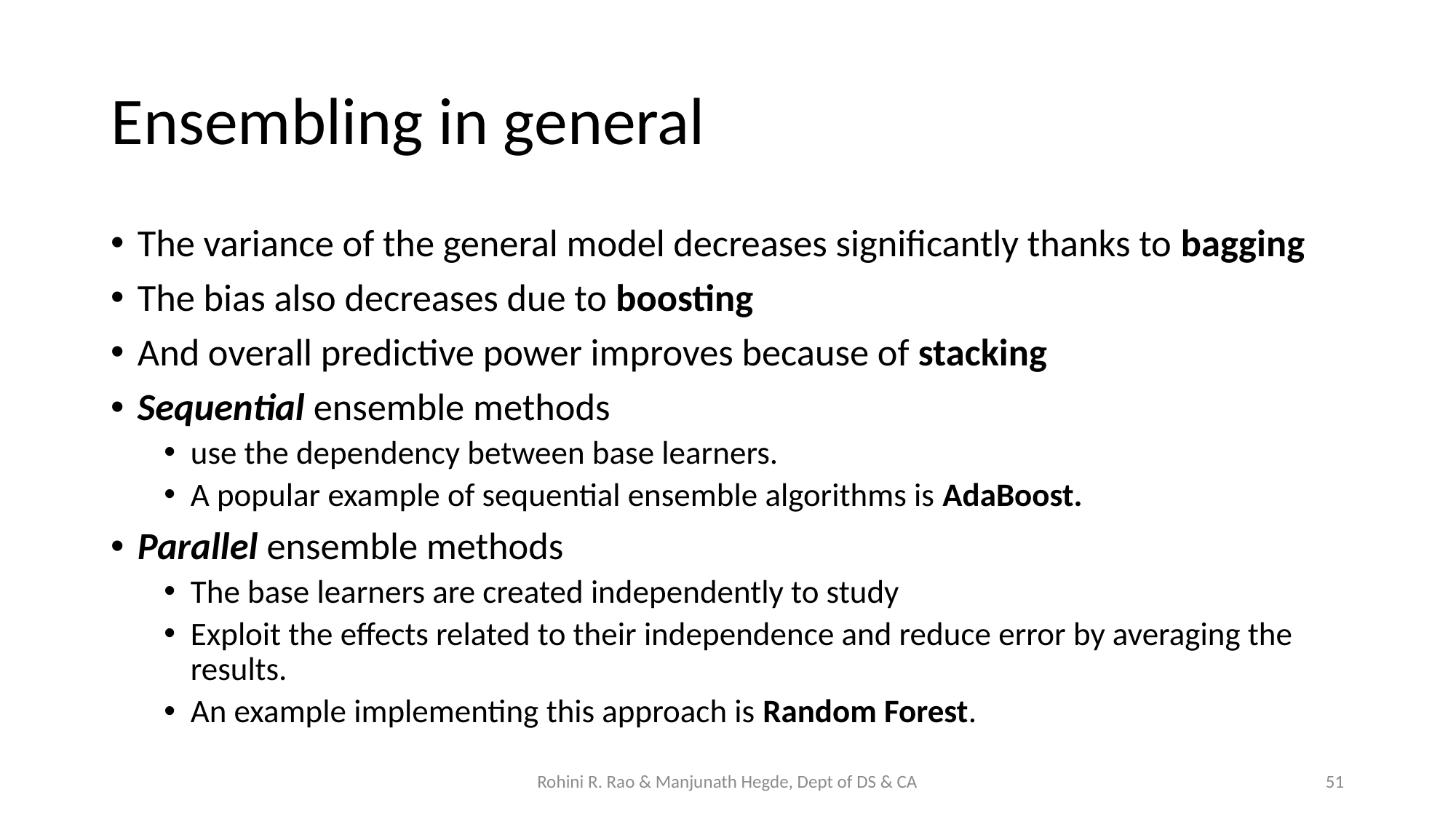

# Ensembling in general
The variance of the general model decreases significantly thanks to bagging
The bias also decreases due to boosting
And overall predictive power improves because of stacking
Sequential ensemble methods
use the dependency between base learners.
A popular example of sequential ensemble algorithms is AdaBoost.
Parallel ensemble methods
The base learners are created independently to study
Exploit the effects related to their independence and reduce error by averaging the results.
An example implementing this approach is Random Forest.

Rohini R. Rao & Manjunath Hegde, Dept of DS & CA
51